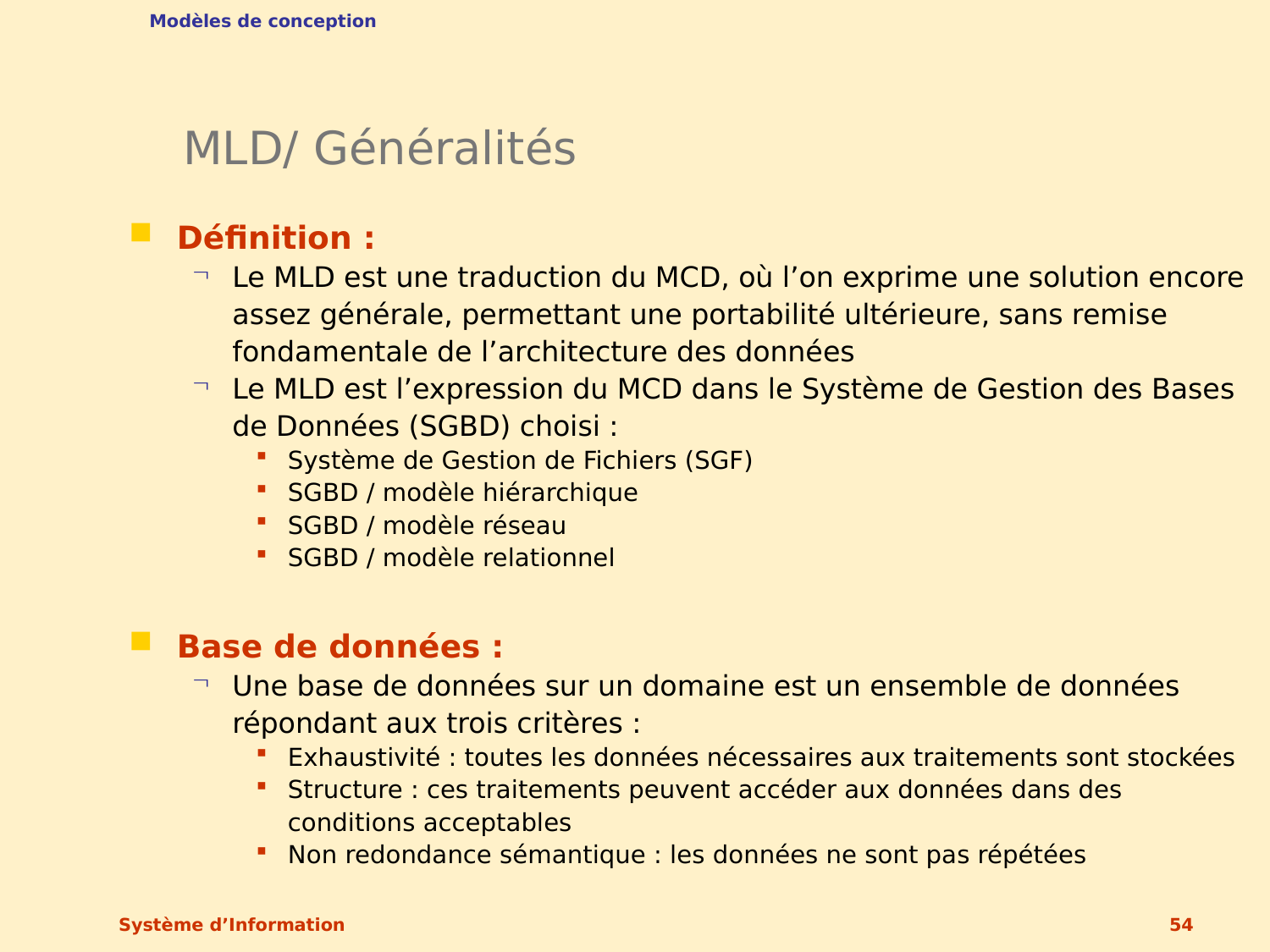

Modèles de conception
# MLD/ Généralités
Définition :
Le MLD est une traduction du MCD, où l’on exprime une solution encore assez générale, permettant une portabilité ultérieure, sans remise fondamentale de l’architecture des données
Le MLD est l’expression du MCD dans le Système de Gestion des Bases de Données (SGBD) choisi :
Système de Gestion de Fichiers (SGF)
SGBD / modèle hiérarchique
SGBD / modèle réseau
SGBD / modèle relationnel

Base de données :
Une base de données sur un domaine est un ensemble de données répondant aux trois critères :
Exhaustivité : toutes les données nécessaires aux traitements sont stockées
Structure : ces traitements peuvent accéder aux données dans des conditions acceptables
Non redondance sémantique : les données ne sont pas répétées
Système d’Information
54